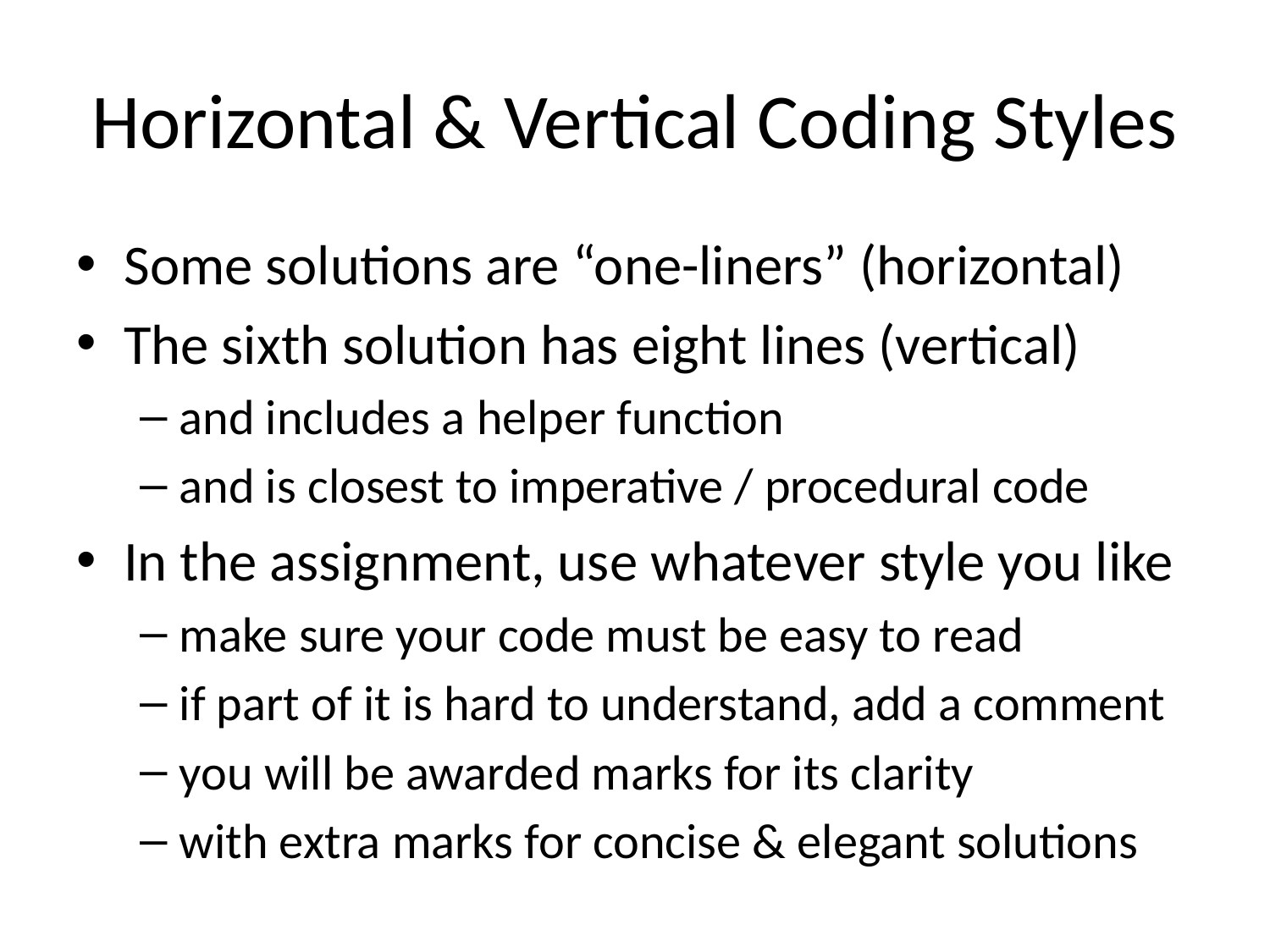

# Horizontal & Vertical Coding Styles
Some solutions are “one-liners” (horizontal)
The sixth solution has eight lines (vertical)
and includes a helper function
and is closest to imperative / procedural code
In the assignment, use whatever style you like
make sure your code must be easy to read
if part of it is hard to understand, add a comment
you will be awarded marks for its clarity
with extra marks for concise & elegant solutions